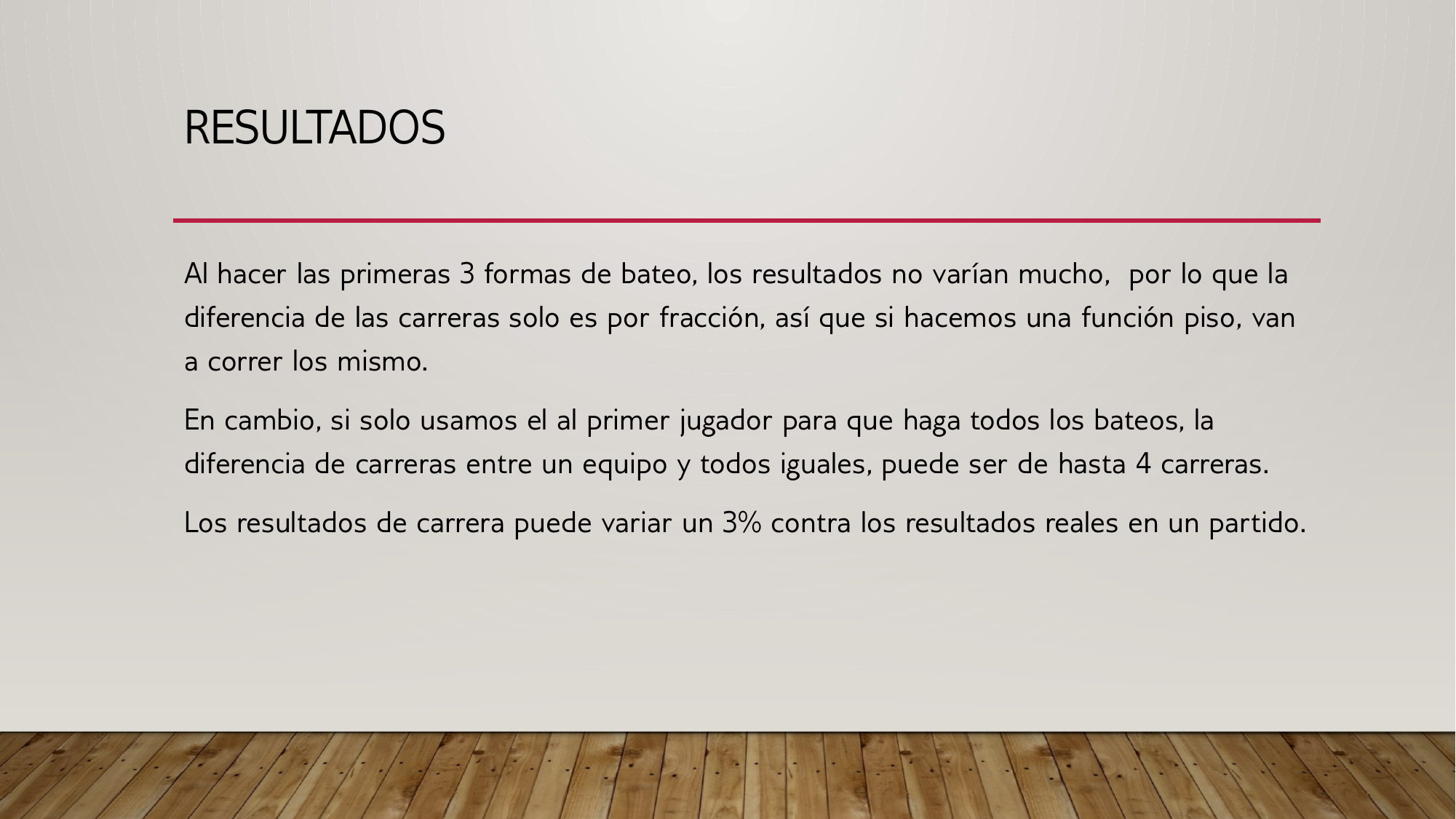

# Resultados
Al hacer las primeras 3 formas de bateo, los resultados no varían mucho,  por lo que la diferencia de las carreras solo es por fracción, así que si hacemos una función piso, van a correr los mismo.
En cambio, si solo usamos el al primer jugador para que haga todos los bateos, la diferencia de carreras entre un equipo y todos iguales, puede ser de hasta 4 carreras.
Los resultados de carrera puede variar un 3% contra los resultados reales en un partido.